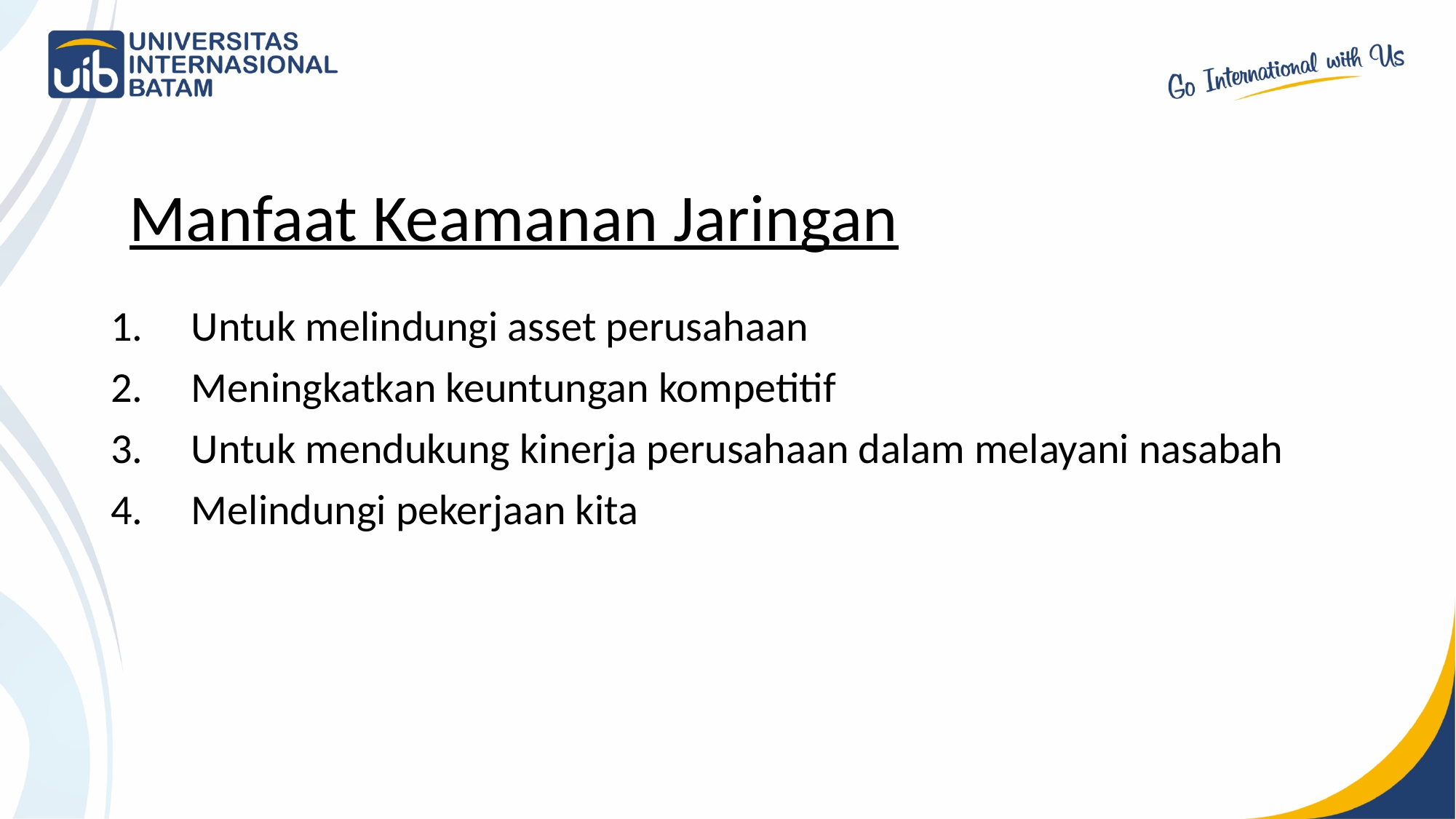

Manfaat Keamanan Jaringan
1.     Untuk melindungi asset perusahaan
2.     Meningkatkan keuntungan kompetitif
3.     Untuk mendukung kinerja perusahaan dalam melayani nasabah
4.     Melindungi pekerjaan kita